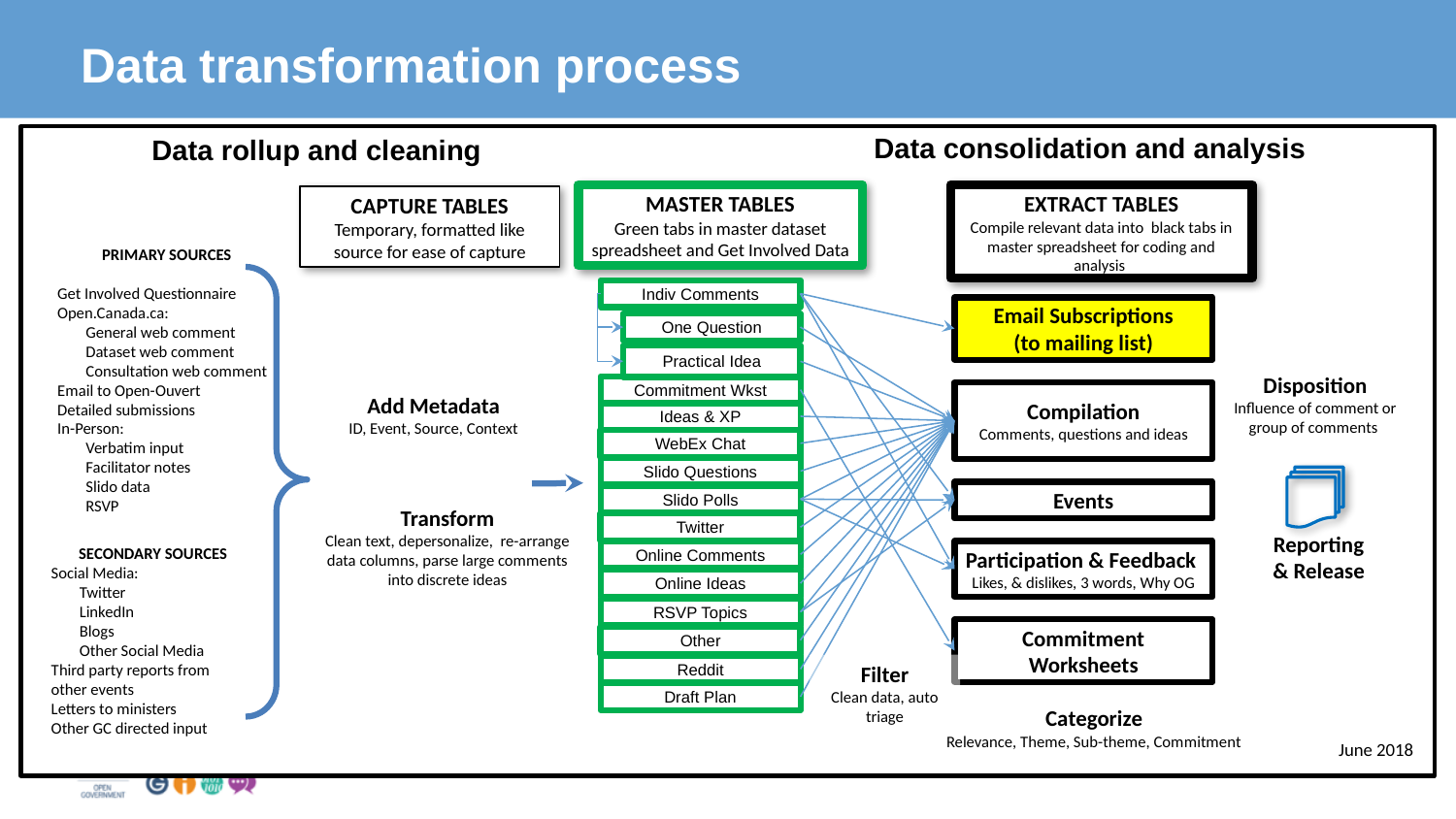

Data transformation process
Data consolidation and analysis

Data rollup and cleaning
EXTRACT TABLES
Compile relevant data into  black tabs in master spreadsheet for coding and analysis
MASTER TABLES
Green tabs in master dataset spreadsheet and Get Involved Data
CAPTURE TABLES
Temporary, formatted like source for ease of capture
PRIMARY SOURCES

Get Involved Questionnaire
Open.Canada.ca:
General web comment
Dataset web comment
Consultation web comment
Email to Open-Ouvert
Detailed submissions
In-Person:
Verbatim input
Facilitator notes
Slido data
RSVP

Indiv Comments
Email Subscriptions
(to mailing list)
One Question
Practical Idea
Disposition
Influence of comment or group of comments
Commitment Wkst
Compilation
Comments, questions and ideas
Add Metadata
ID, Event, Source, Context
Ideas & XP
WebEx Chat
Slido Questions

Events
Slido Polls
Transform
Clean text, depersonalize,  re-arrange data columns, parse large comments into discrete ideas
Twitter
Reporting & Release
SECONDARY SOURCES
Social Media:
Twitter
LinkedIn
Blogs
Other Social Media
Third party reports from
other events
Letters to ministers
Other GC directed input
Online Comments
Participation & Feedback
Likes, & dislikes, 3 words, Why OG
Online Ideas
RSVP Topics
Commitment Worksheets
Other
Filter
Clean data, auto triage
Reddit
Draft Plan
Categorize
Relevance, Theme, Sub-theme, Commitment
June 2018